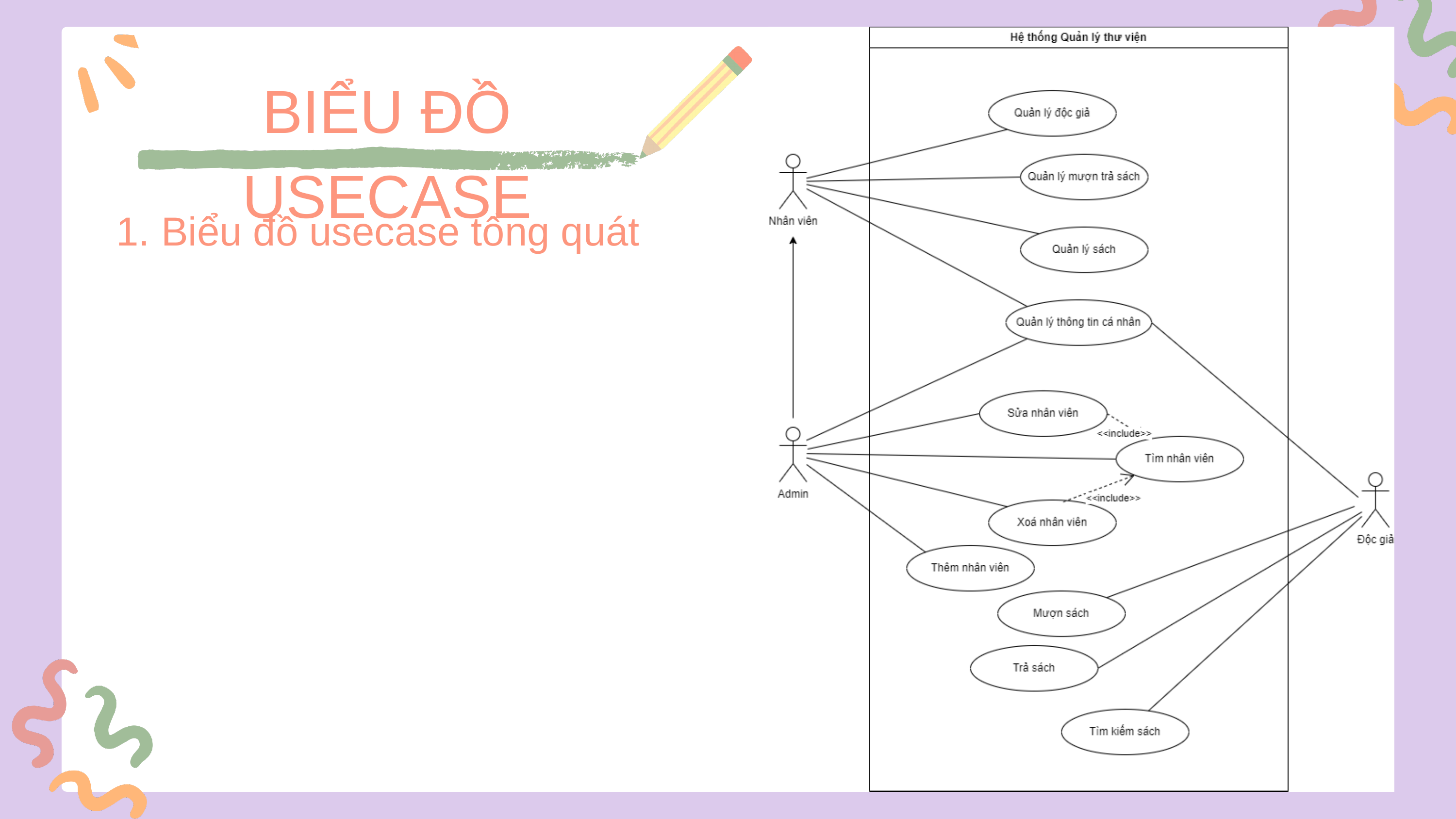

BIỂU ĐỒ USECASE

1. Biểu đồ usecase tổng quát